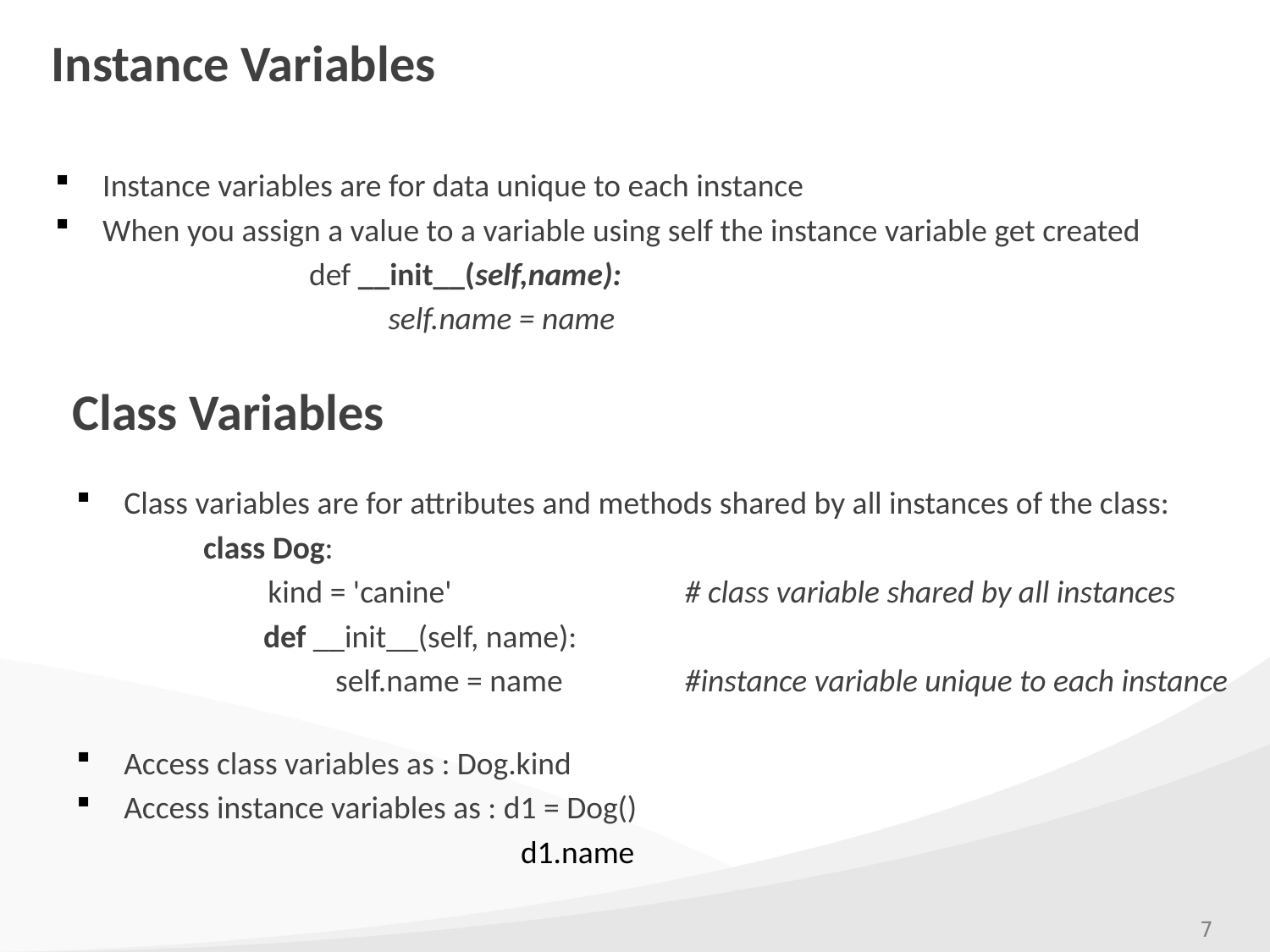

# Instance Variables
Instance variables are for data unique to each instance
When you assign a value to a variable using self the instance variable get created
		def __init__(self,name):
		           self.name = name
Class Variables
Class variables are for attributes and methods shared by all instances of the class:
	class Dog:
	         kind = 'canine' 	              # class variable shared by all instances
                          def __init__(self, name):
                                    self.name = name	              #instance variable unique to each instance
Access class variables as : Dog.kind
Access instance variables as : d1 = Dog()
d1.name